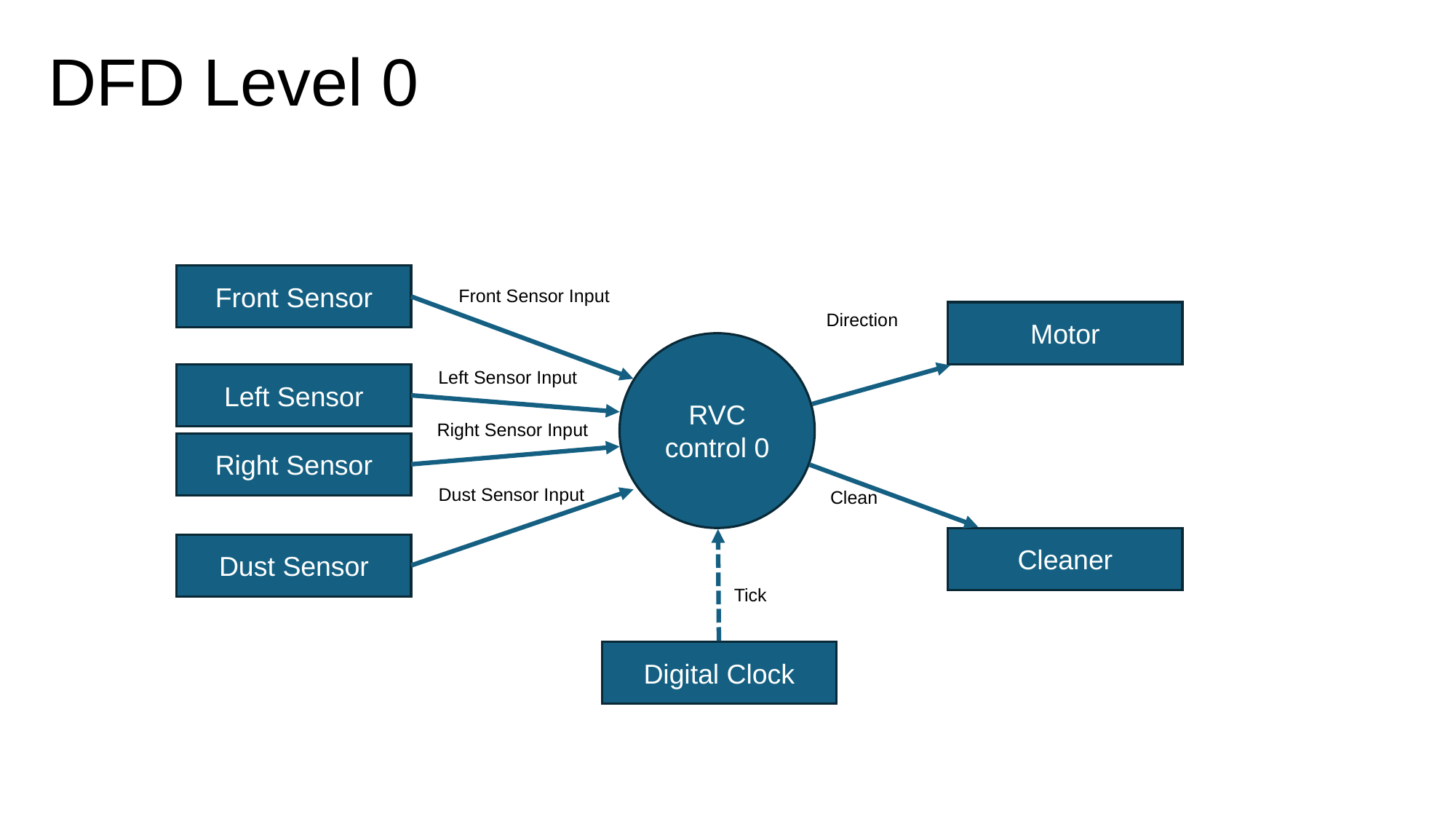

DFD Level 0

Front Sensor
Front Sensor Input

Motor
Direction

RVC control 0
Left Sensor Input

Left Sensor

Right Sensor Input

Right Sensor

Dust Sensor Input
Clean

Cleaner

Dust Sensor
Tick

Digital Clock